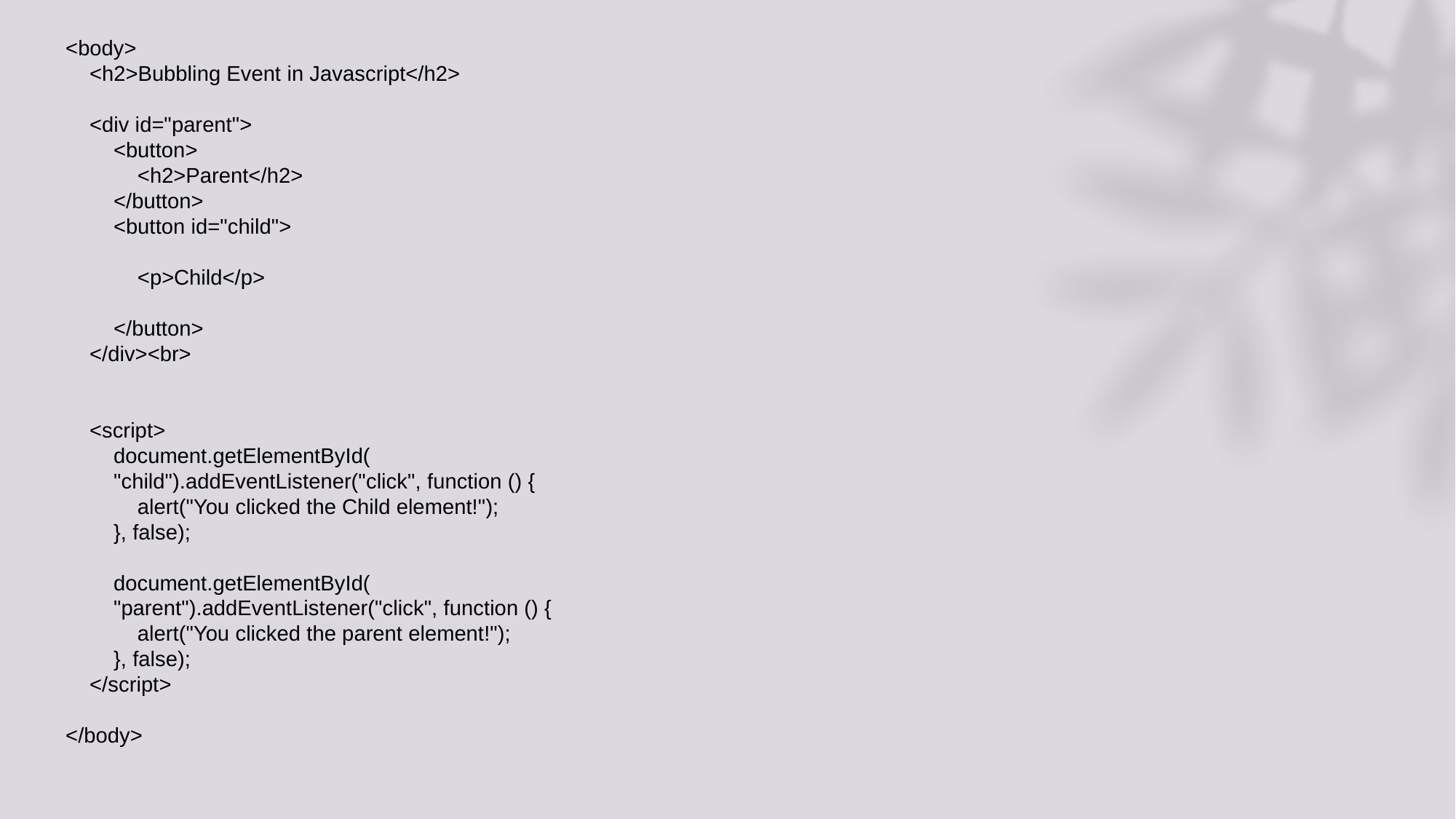

# <body> <h2>Bubbling Event in Javascript</h2> <div id="parent"> <button> <h2>Parent</h2> </button> <button id="child"> <p>Child</p> </button> </div><br> <script> document.getElementById( "child").addEventListener("click", function () { alert("You clicked the Child element!"); }, false); document.getElementById( "parent").addEventListener("click", function () { alert("You clicked the parent element!"); }, false); </script> </body>